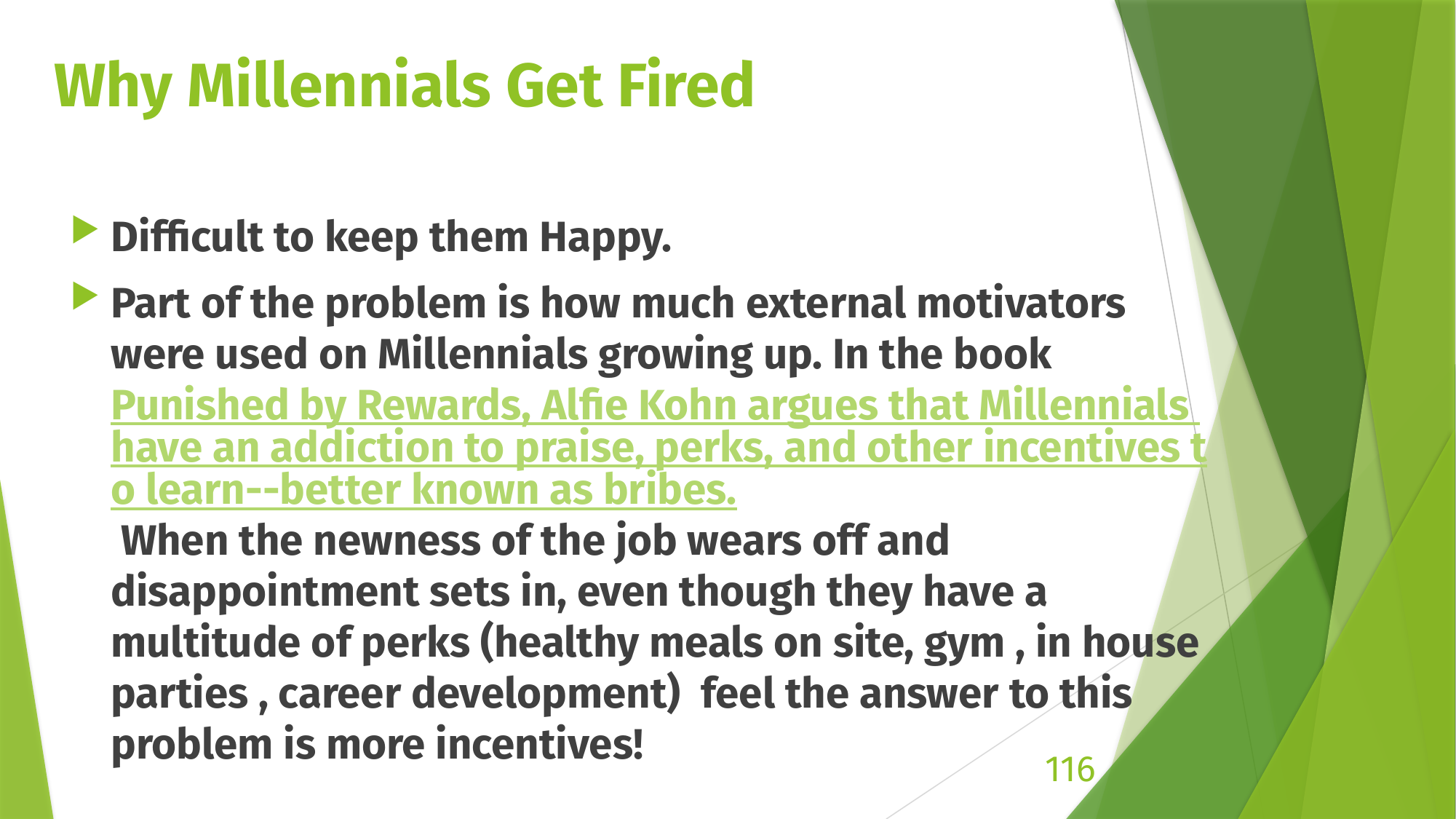

# Why Millennials Get Fired

Difficult to keep them Happy.
Part of the problem is how much external motivators were used on Millennials growing up. In the book Punished by Rewards, Alfie Kohn argues that Millennials have an addiction to praise, perks, and other incentives to learn--better known as bribes. When the newness of the job wears off and disappointment sets in, even though they have a multitude of perks (healthy meals on site, gym , in house parties , career development)  feel the answer to this problem is more incentives!

116